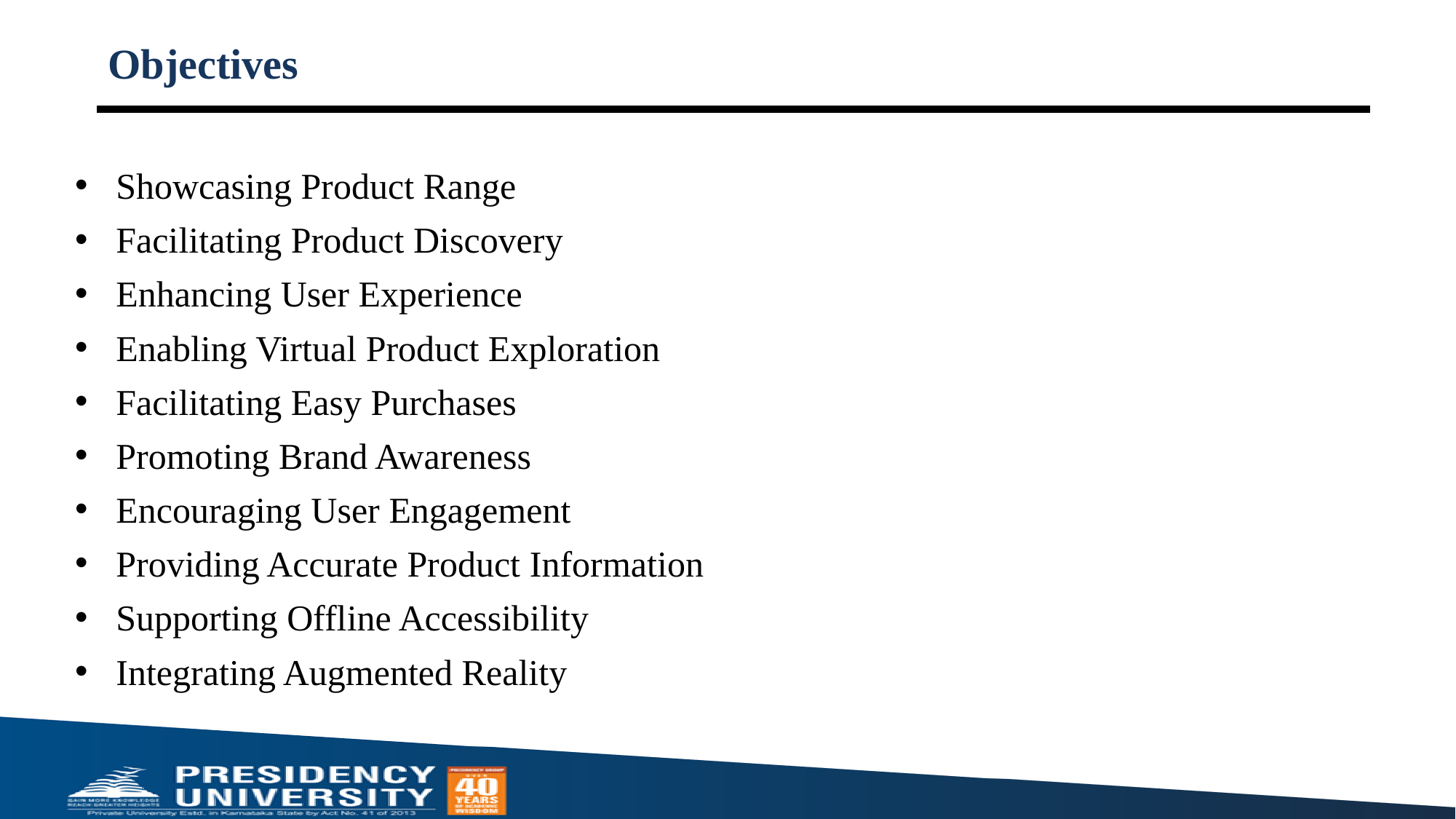

# Objectives
Showcasing Product Range
Facilitating Product Discovery
Enhancing User Experience
Enabling Virtual Product Exploration
Facilitating Easy Purchases
Promoting Brand Awareness
Encouraging User Engagement
Providing Accurate Product Information
Supporting Offline Accessibility
Integrating Augmented Reality